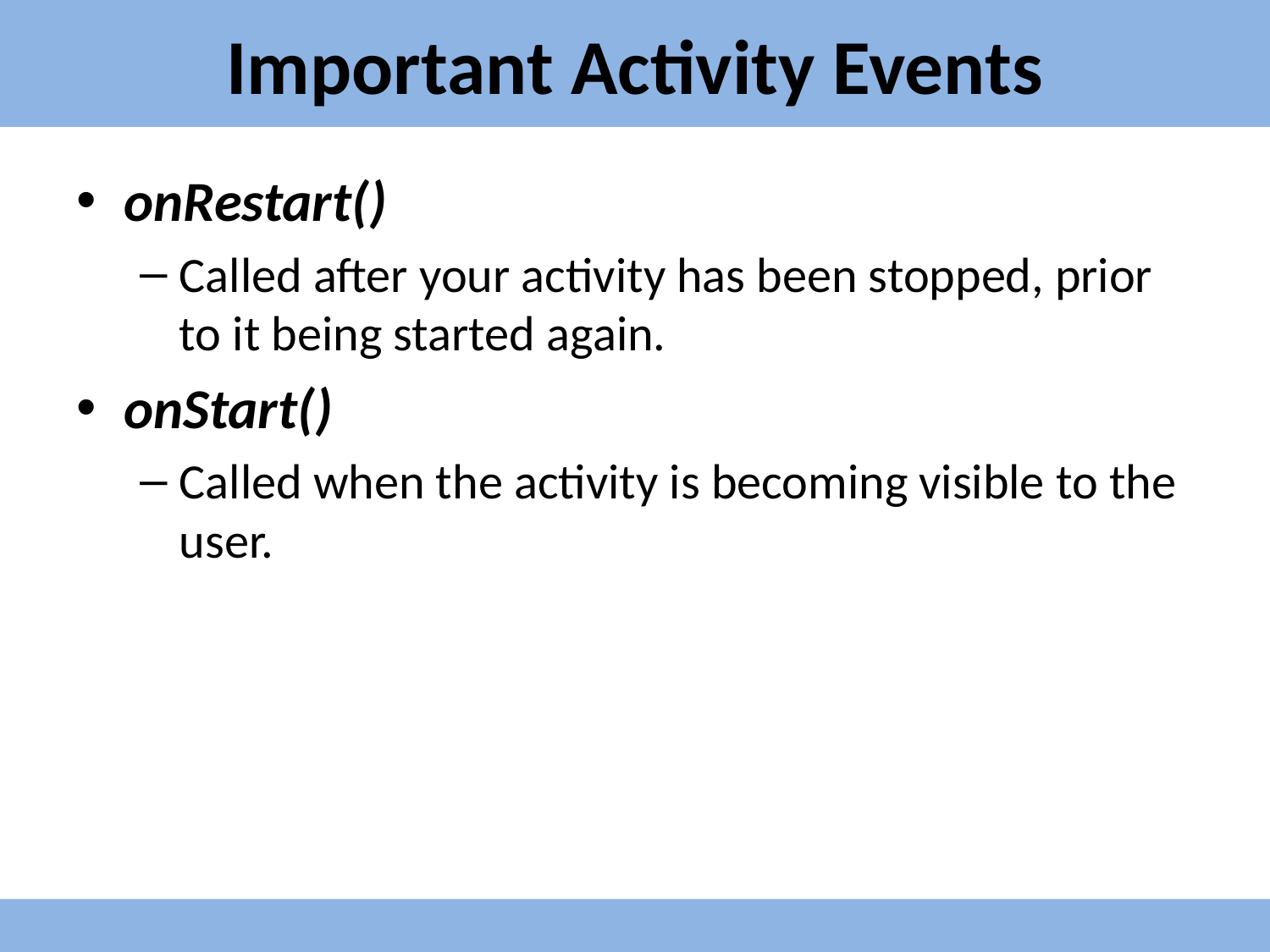

# Important Activity Events
onRestart()
Called after your activity has been stopped, prior to it being started again.
onStart()
Called when the activity is becoming visible to the user.